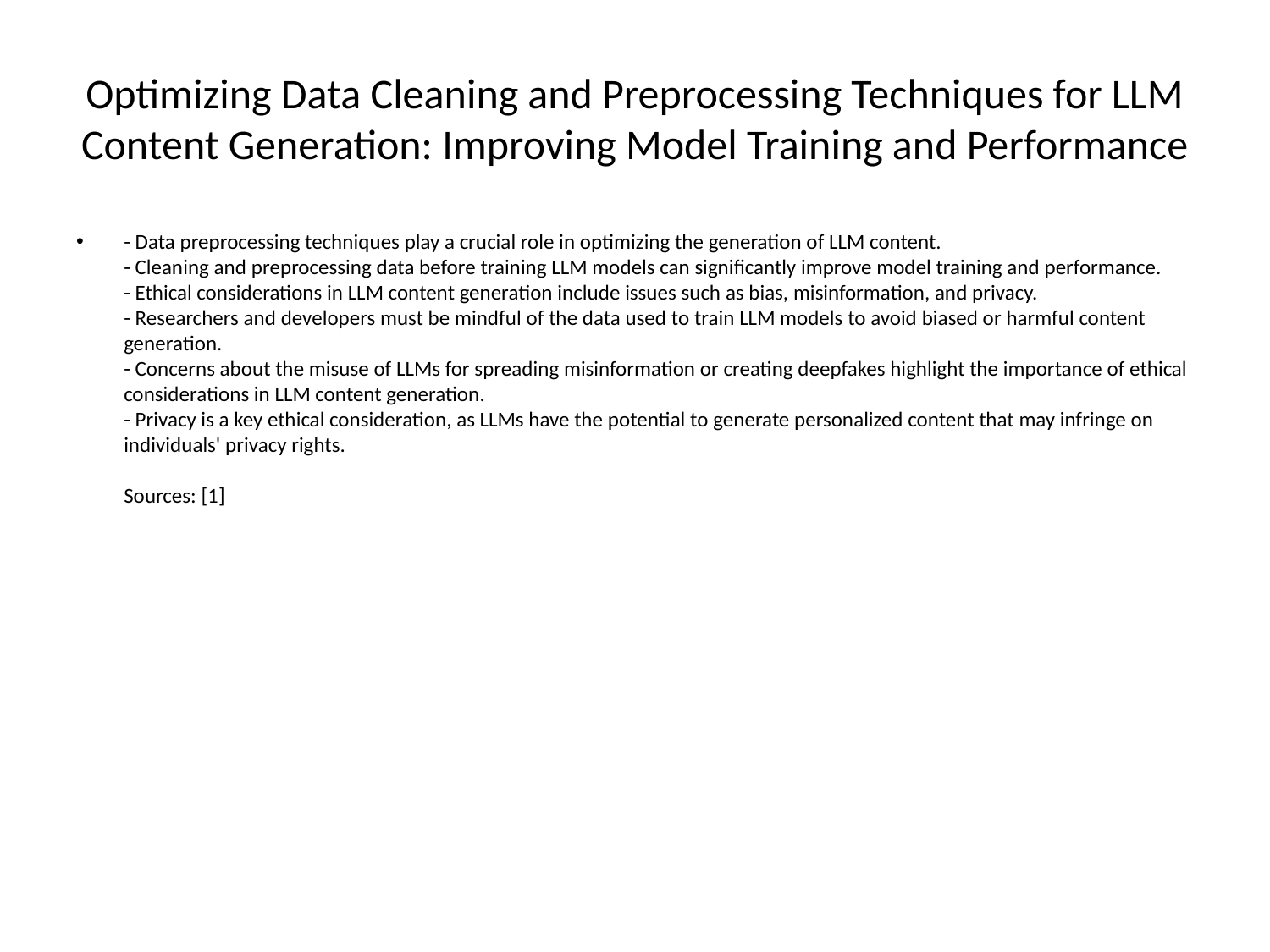

# Optimizing Data Cleaning and Preprocessing Techniques for LLM Content Generation: Improving Model Training and Performance
- Data preprocessing techniques play a crucial role in optimizing the generation of LLM content.
- Cleaning and preprocessing data before training LLM models can significantly improve model training and performance.
- Ethical considerations in LLM content generation include issues such as bias, misinformation, and privacy.
- Researchers and developers must be mindful of the data used to train LLM models to avoid biased or harmful content generation.
- Concerns about the misuse of LLMs for spreading misinformation or creating deepfakes highlight the importance of ethical considerations in LLM content generation.
- Privacy is a key ethical consideration, as LLMs have the potential to generate personalized content that may infringe on individuals' privacy rights.
Sources: [1]